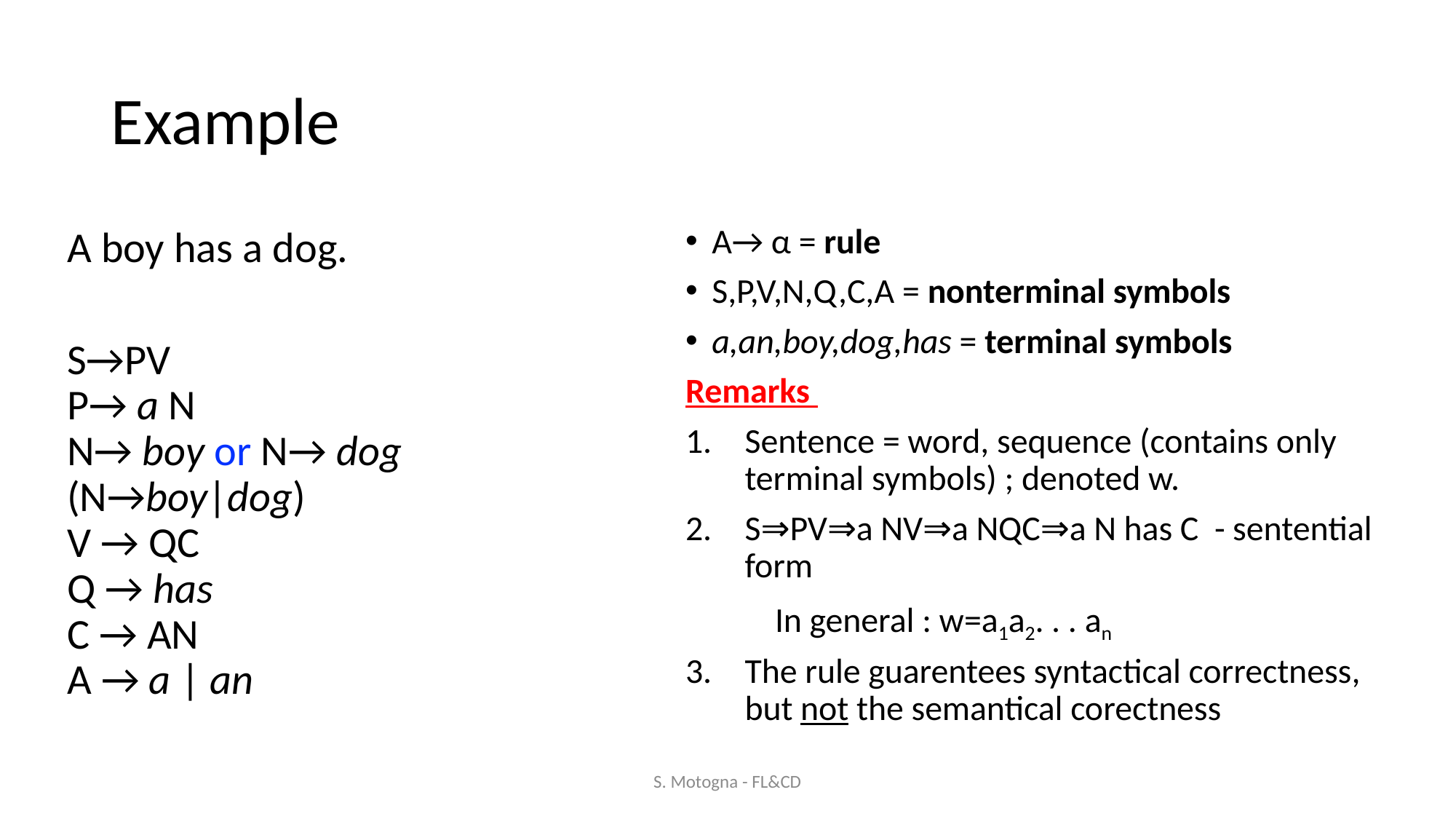

# Example
A→ α = rule
S,P,V,N,Q,C,A = nonterminal symbols
a,an,boy,dog,has = terminal symbols
Remarks
Sentence = word, sequence (contains only terminal symbols) ; denoted w.
S⇒PV⇒a NV⇒a NQC⇒a N has C  - sentential form
	In general : w=a1a2. . . an
The rule guarentees syntactical correctness, but not the semantical corectness

A boy has a dog.
S→PV
P→ a N
N→ boy or N→ dog    		(N→boy|dog)
V → QC
Q → has
C → AN
A → a | an

S. Motogna - FL&CD